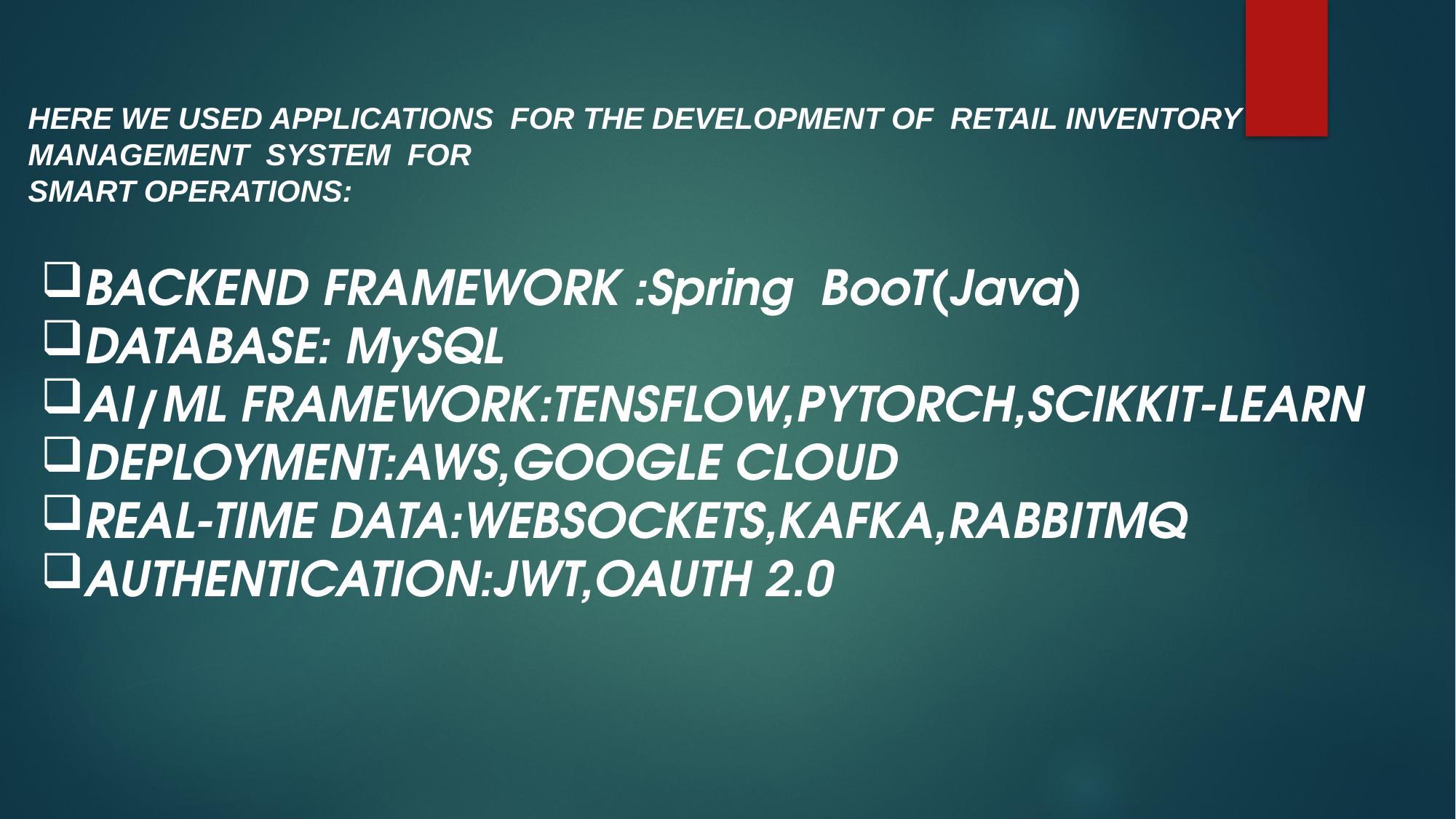

HERE WE USED APPLICATIONS  FOR THE DEVELOPMENT OF  RETAIL INVENTORY MANAGEMENT  SYSTEM  FOR
SMART OPERATIONS:

BACKEND FRAMEWORK :Spring  BooT(Java)
DATABASE: MySQL
AI/ML FRAMEWORK:TENSFLOW,PYTORCH,SCIKKIT-LEARN
DEPLOYMENT:AWS,GOOGLE CLOUD
REAL-TIME DATA:WEBSOCKETS,KAFKA,RABBITMQ
AUTHENTICATION:JWT,OAUTH 2.0